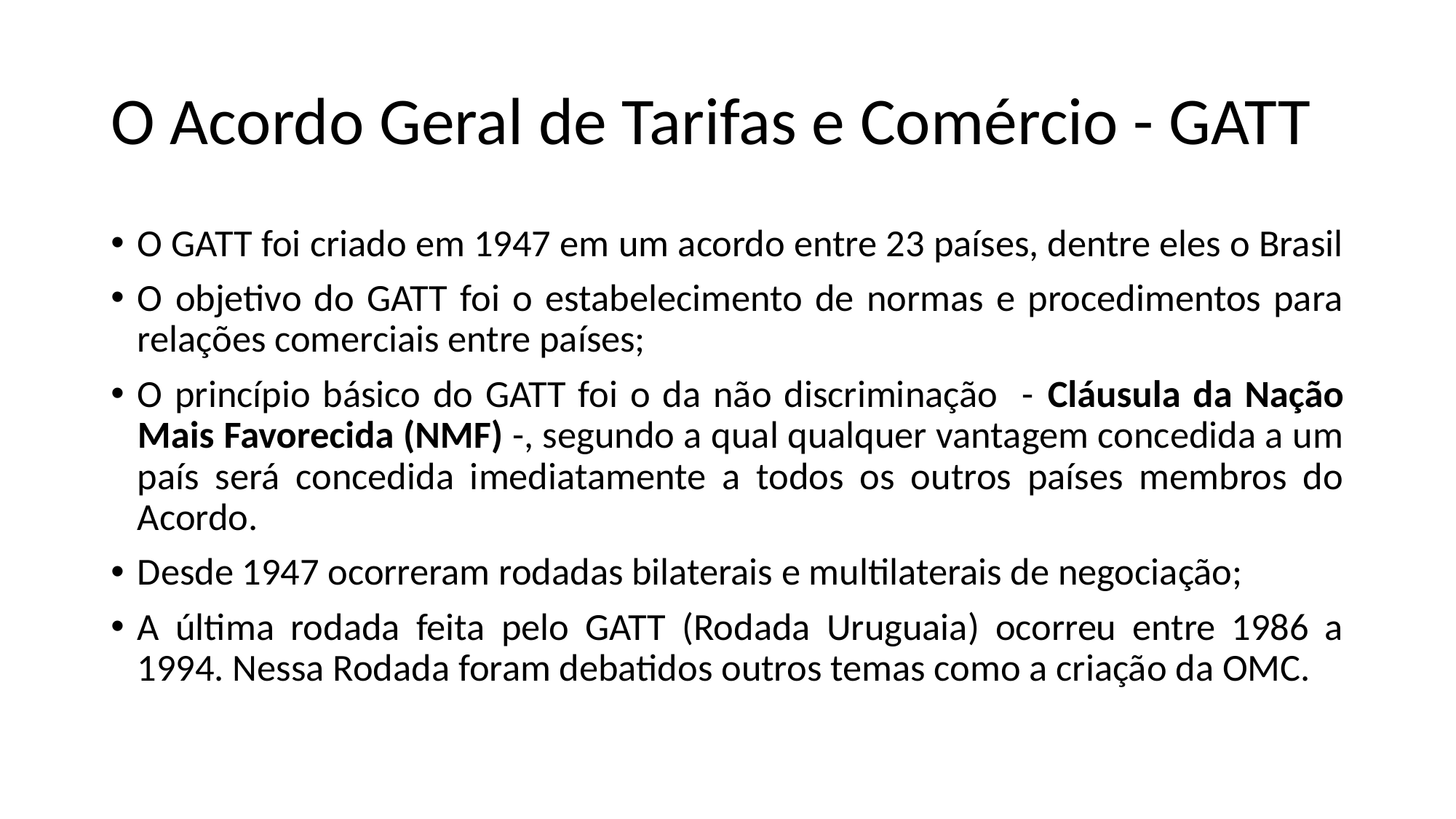

# O Acordo Geral de Tarifas e Comércio - GATT
O GATT foi criado em 1947 em um acordo entre 23 países, dentre eles o Brasil
O objetivo do GATT foi o estabelecimento de normas e procedimentos para relações comerciais entre países;
O princípio básico do GATT foi o da não discriminação  - Cláusula da Nação Mais Favorecida (NMF) -, segundo a qual qualquer vantagem concedida a um país será concedida imediatamente a todos os outros países membros do Acordo.
Desde 1947 ocorreram rodadas bilaterais e multilaterais de negociação;
A última rodada feita pelo GATT (Rodada Uruguaia) ocorreu entre 1986 a 1994. Nessa Rodada foram debatidos outros temas como a criação da OMC.